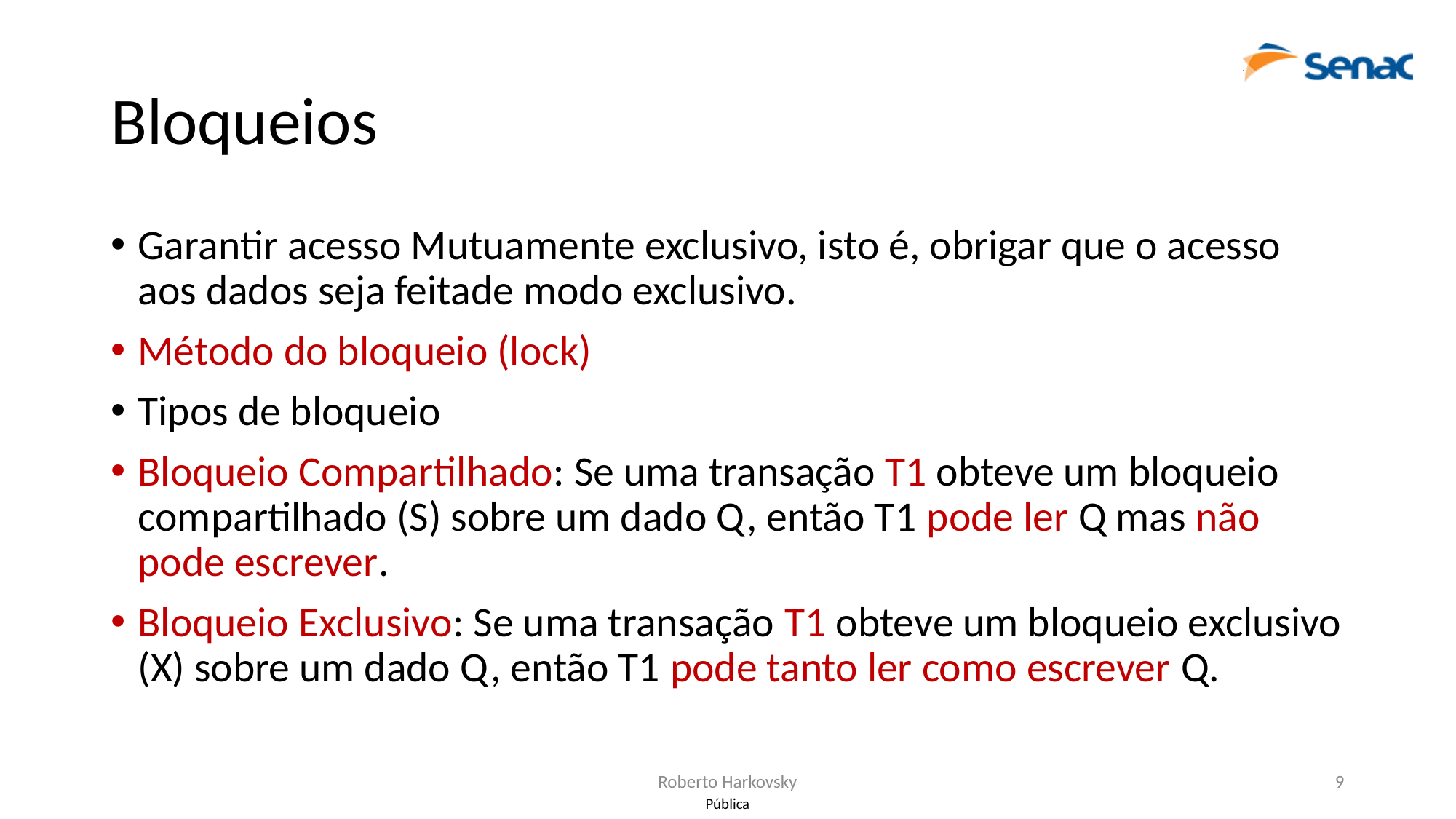

# Bloqueios
Garantir acesso Mutuamente exclusivo, isto é, obrigar que o acesso aos dados seja feitade modo exclusivo.
Método do bloqueio (lock)
Tipos de bloqueio
Bloqueio Compartilhado: Se uma transação T1 obteve um bloqueio compartilhado (S) sobre um dado Q, então T1 pode ler Q mas não pode escrever.
Bloqueio Exclusivo: Se uma transação T1 obteve um bloqueio exclusivo (X) sobre um dado Q, então T1 pode tanto ler como escrever Q.

Roberto Harkovsky
9